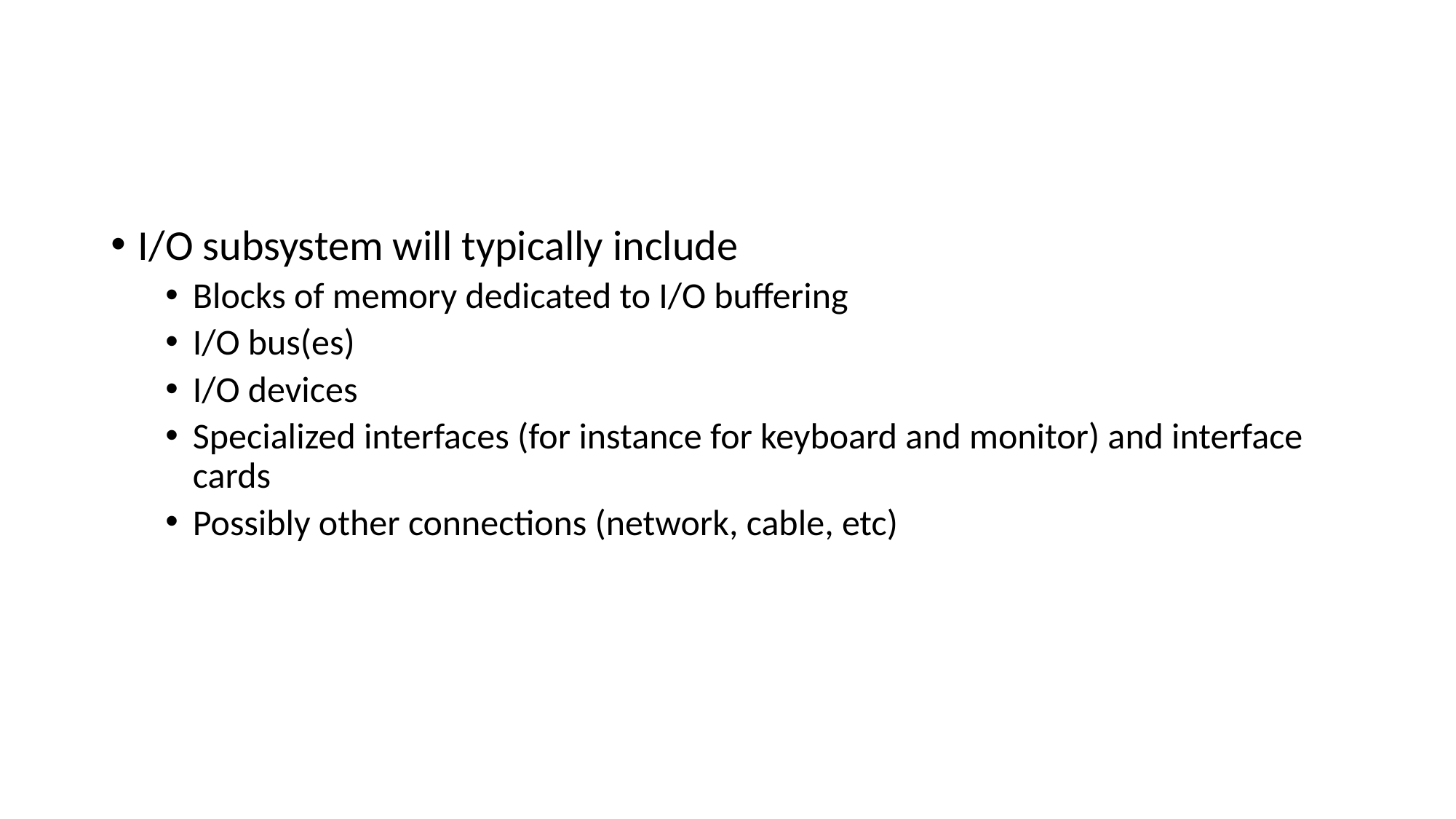

#
I/O subsystem will typically include
Blocks of memory dedicated to I/O buffering
I/O bus(es)
I/O devices
Specialized interfaces (for instance for keyboard and monitor) and interface cards
Possibly other connections (network, cable, etc)